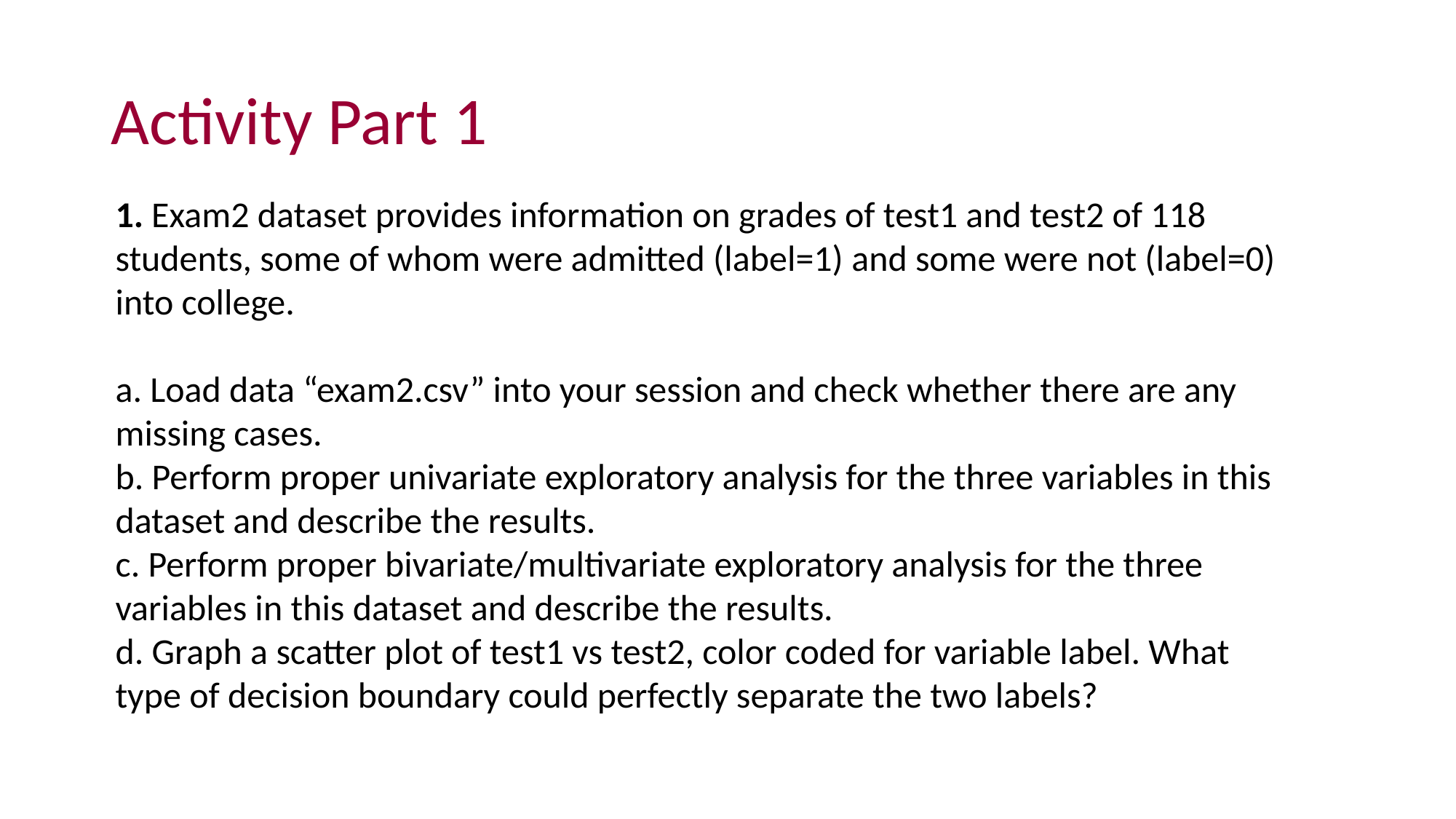

# Activity Part 1
1. Exam2 dataset provides information on grades of test1 and test2 of 118 students, some of whom were admitted (label=1) and some were not (label=0) into college.

a. Load data “exam2.csv” into your session and check whether there are any missing cases.
b. Perform proper univariate exploratory analysis for the three variables in this dataset and describe the results.
c. Perform proper bivariate/multivariate exploratory analysis for the three variables in this dataset and describe the results.
d. Graph a scatter plot of test1 vs test2, color coded for variable label. What type of decision boundary could perfectly separate the two labels?